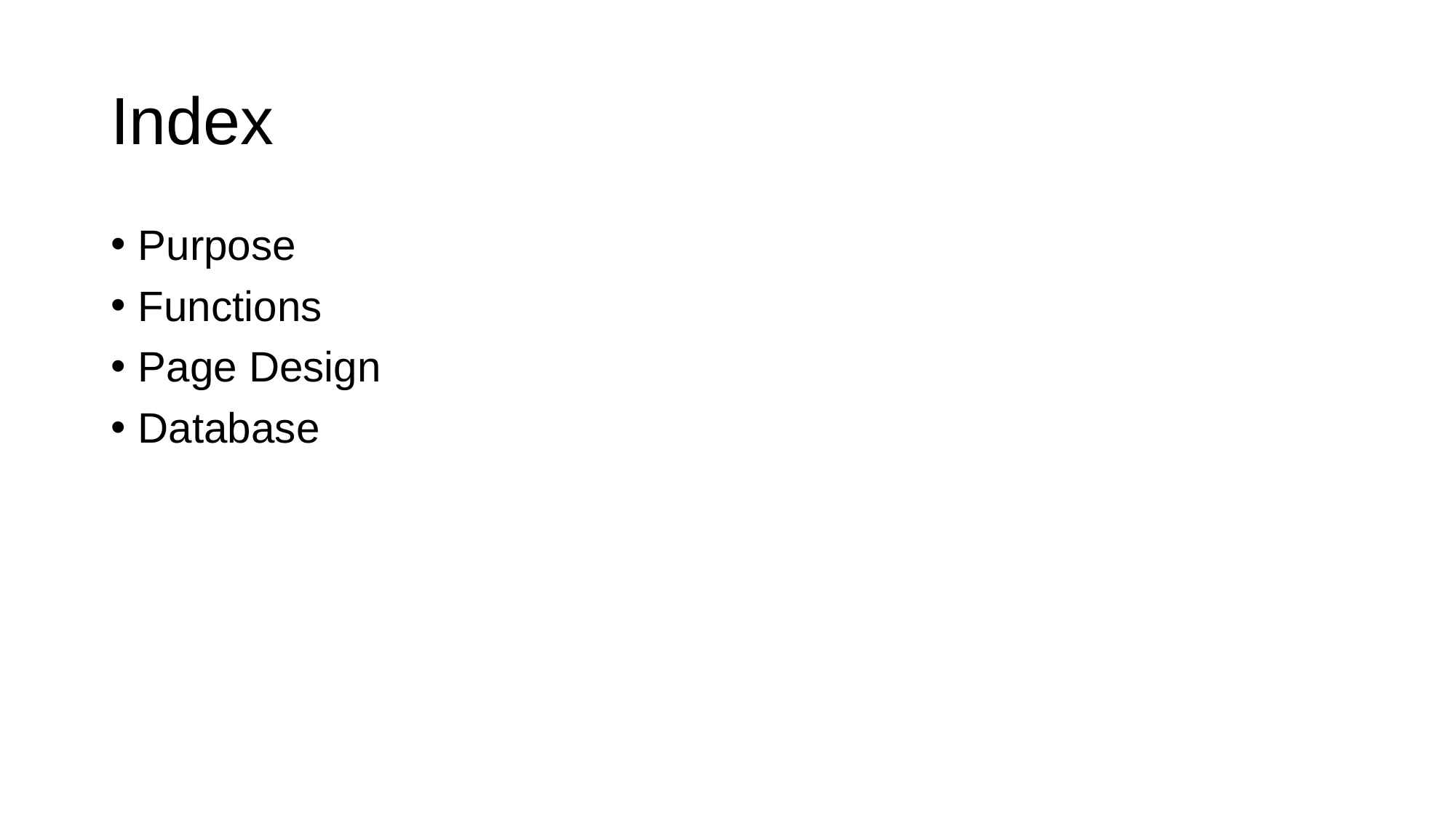

# Index
Purpose
Functions
Page Design
Database